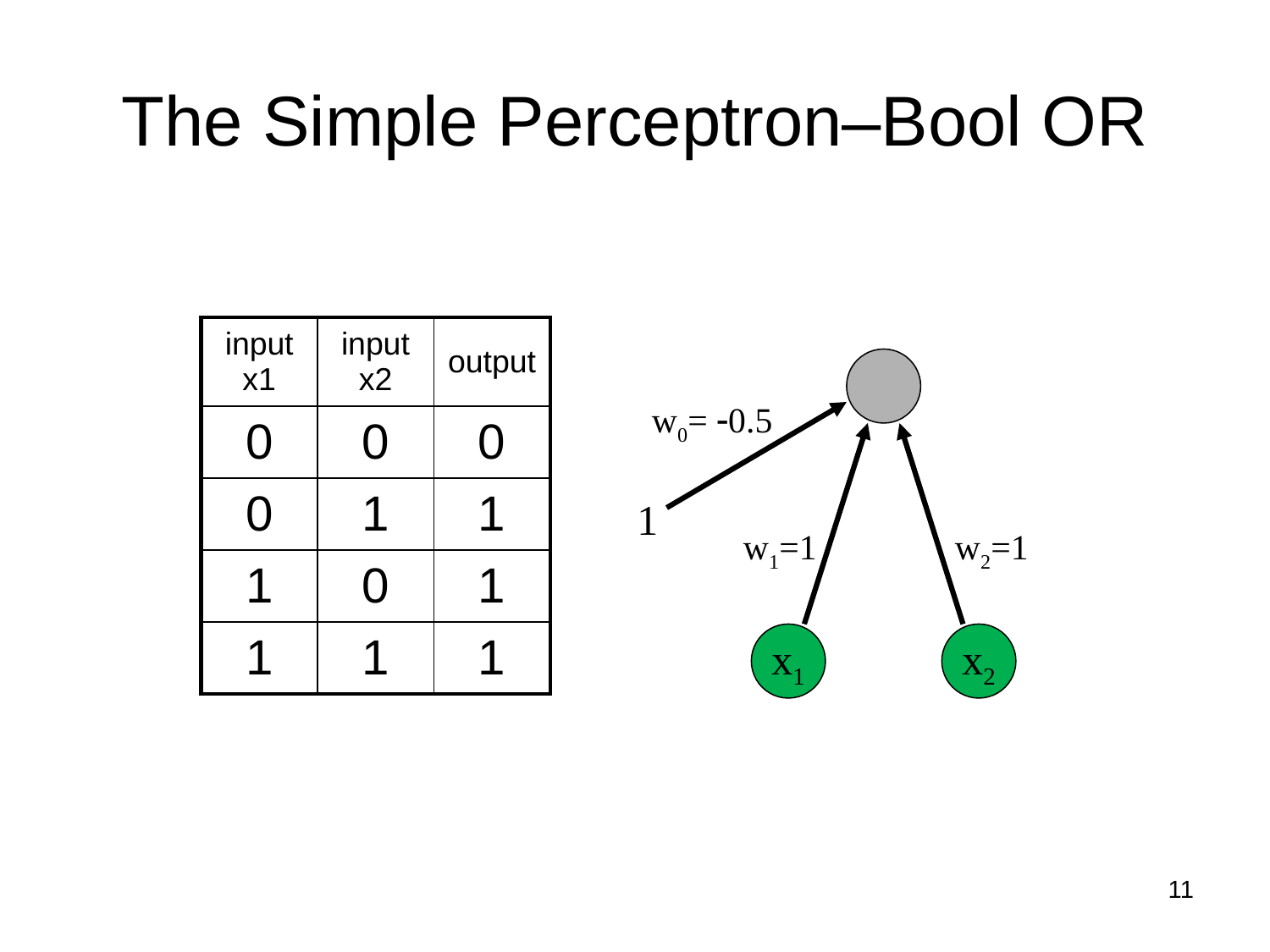

# The Simple Perceptron–Bool OR

| input x1 | input x2 | output |
| --- | --- | --- |
| 0 | 0 | 0 |
| 0 | 1 | 1 |
| 1 | 0 | 1 |
| 1 | 1 | 1 |

w0= −0.5

1
w1=1
w2=1

x1
x2
11